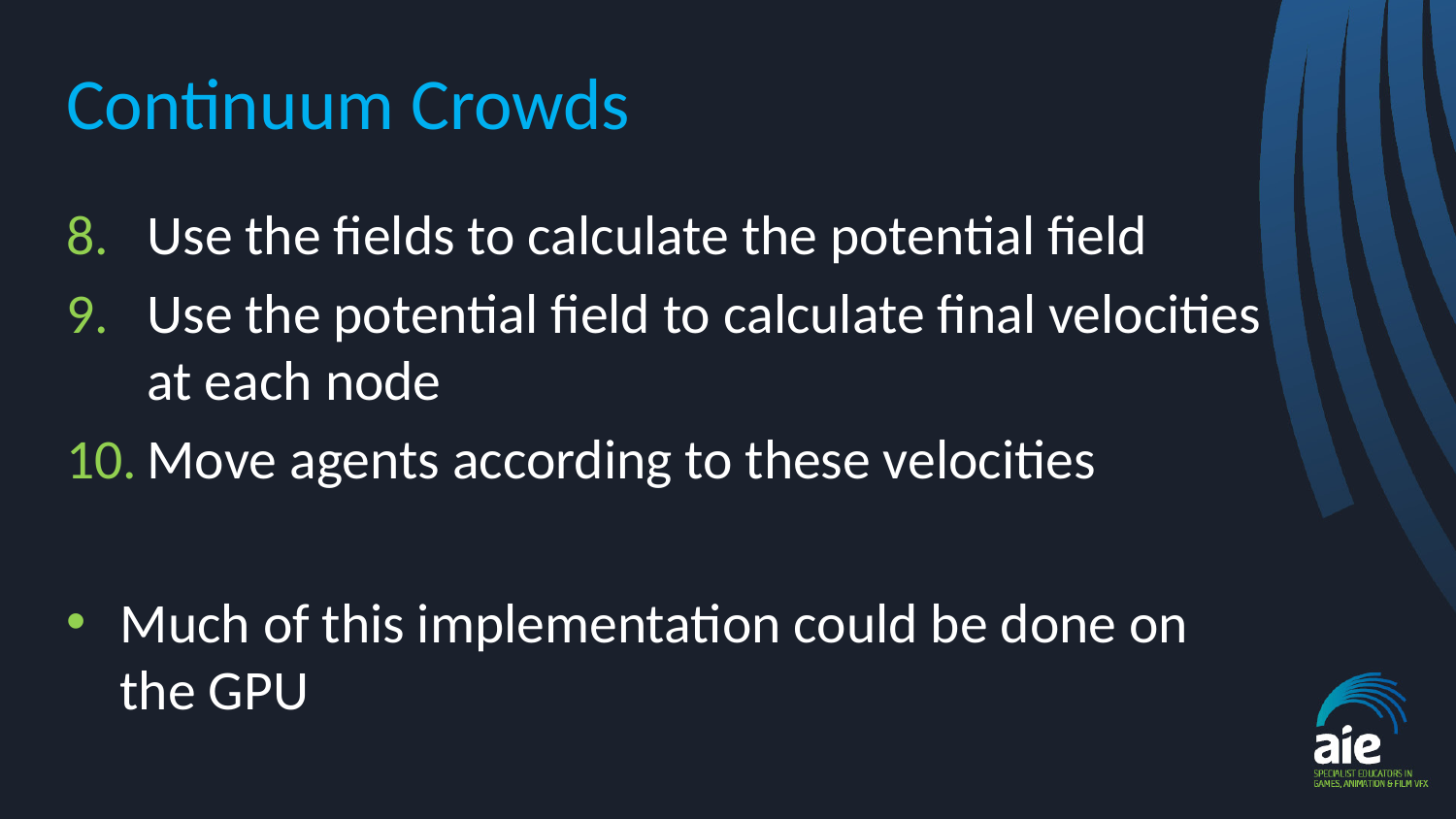

# Continuum Crowds
Use the fields to calculate the potential field
Use the potential field to calculate final velocities at each node
Move agents according to these velocities

Much of this implementation could be done on the GPU